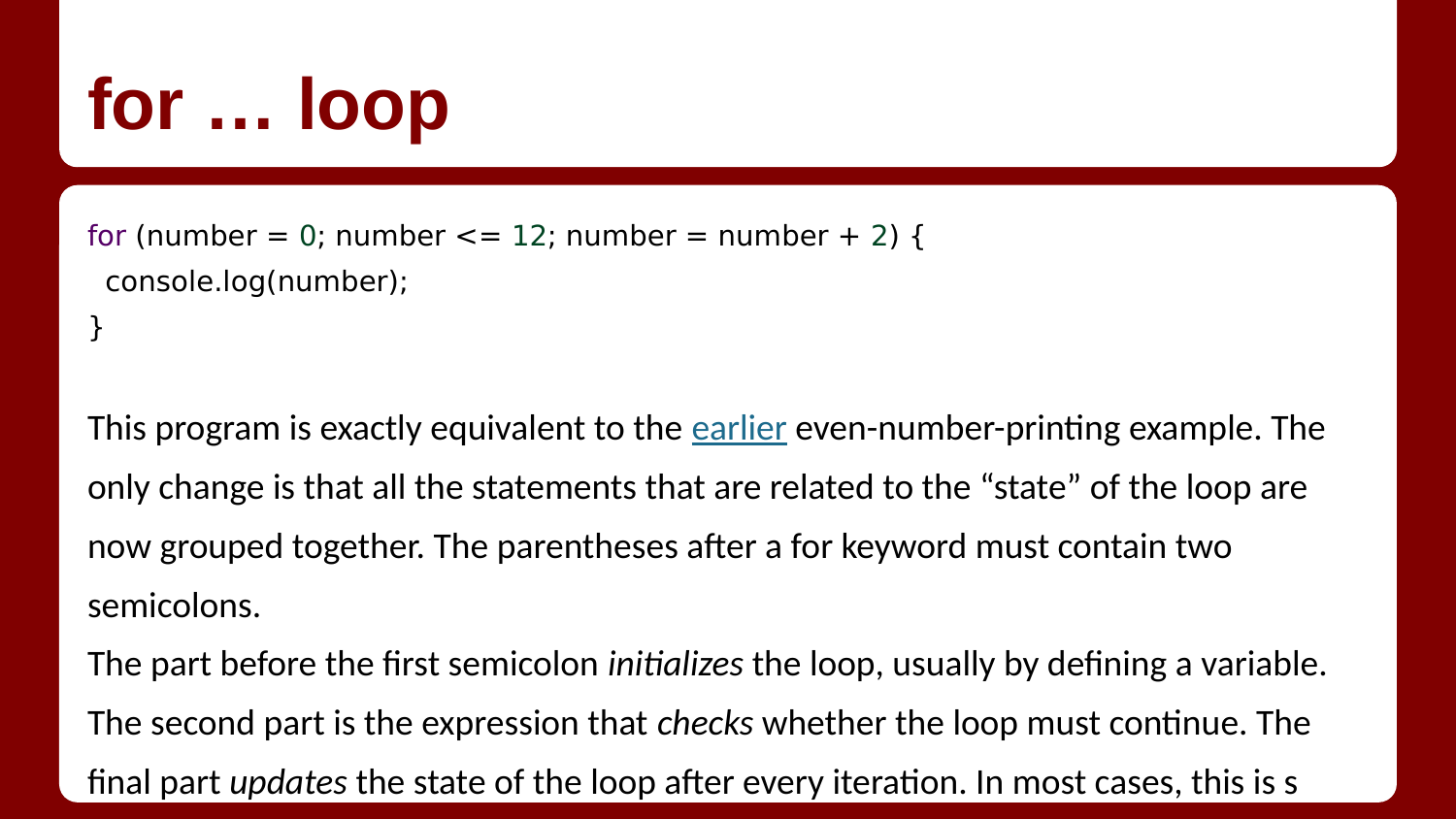

# for … loop
for (number = 0; number <= 12; number = number + 2) {
  console.log(number);
}
This program is exactly equivalent to the earlier even-number-printing example. The
only change is that all the statements that are related to the “state” of the loop are now grouped together. The parentheses after a for keyword must contain two semicolons.
The part before the first semicolon initializes the loop, usually by defining a variable.
The second part is the expression that checks whether the loop must continue. The
final part updates the state of the loop after every iteration. In most cases, this is s
horter and clearer than a while construct.